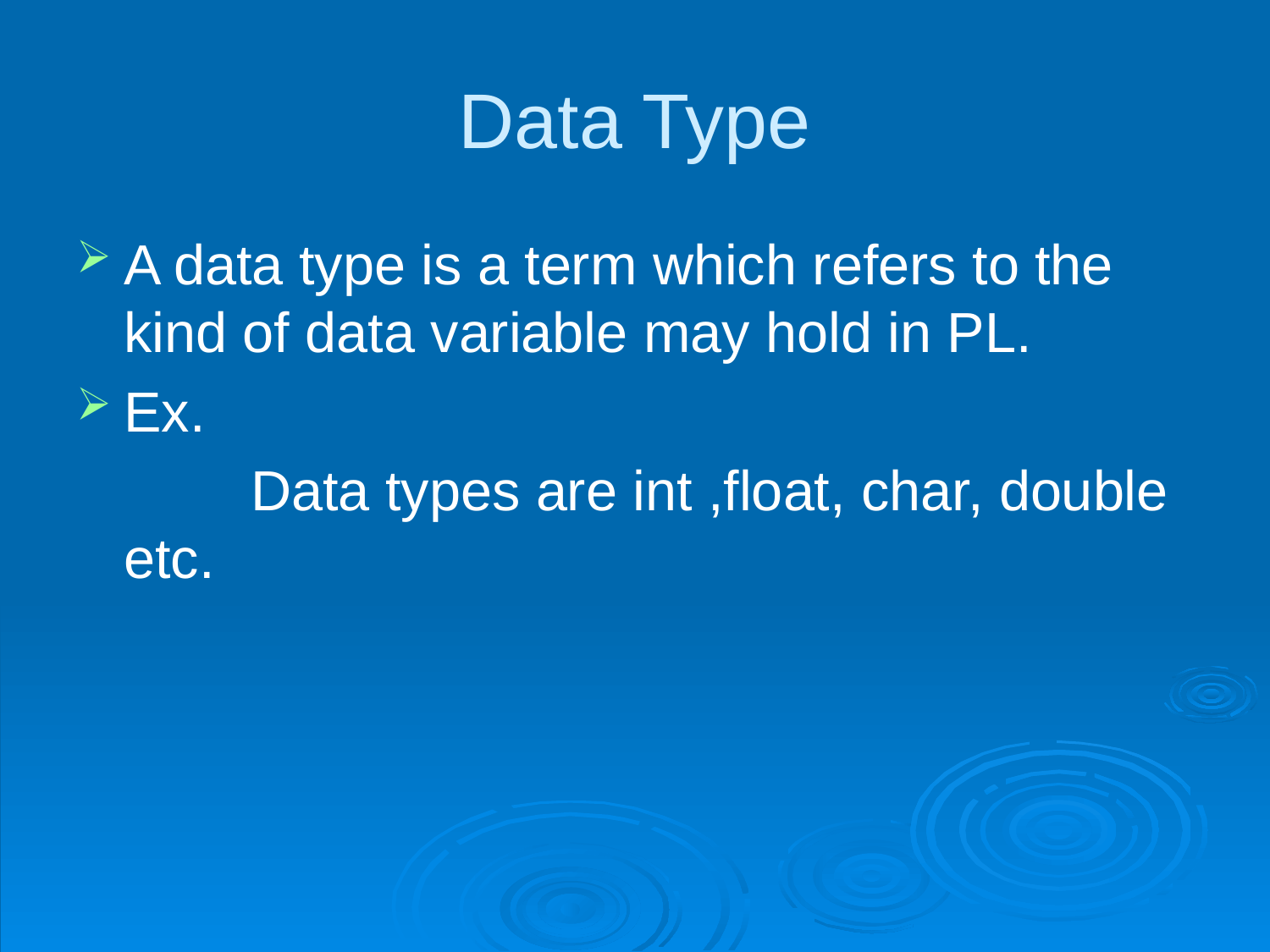

# Data Type
A data type is a term which refers to the kind of data variable may hold in PL.
Ex.
 		Data types are int ,float, char, double etc.